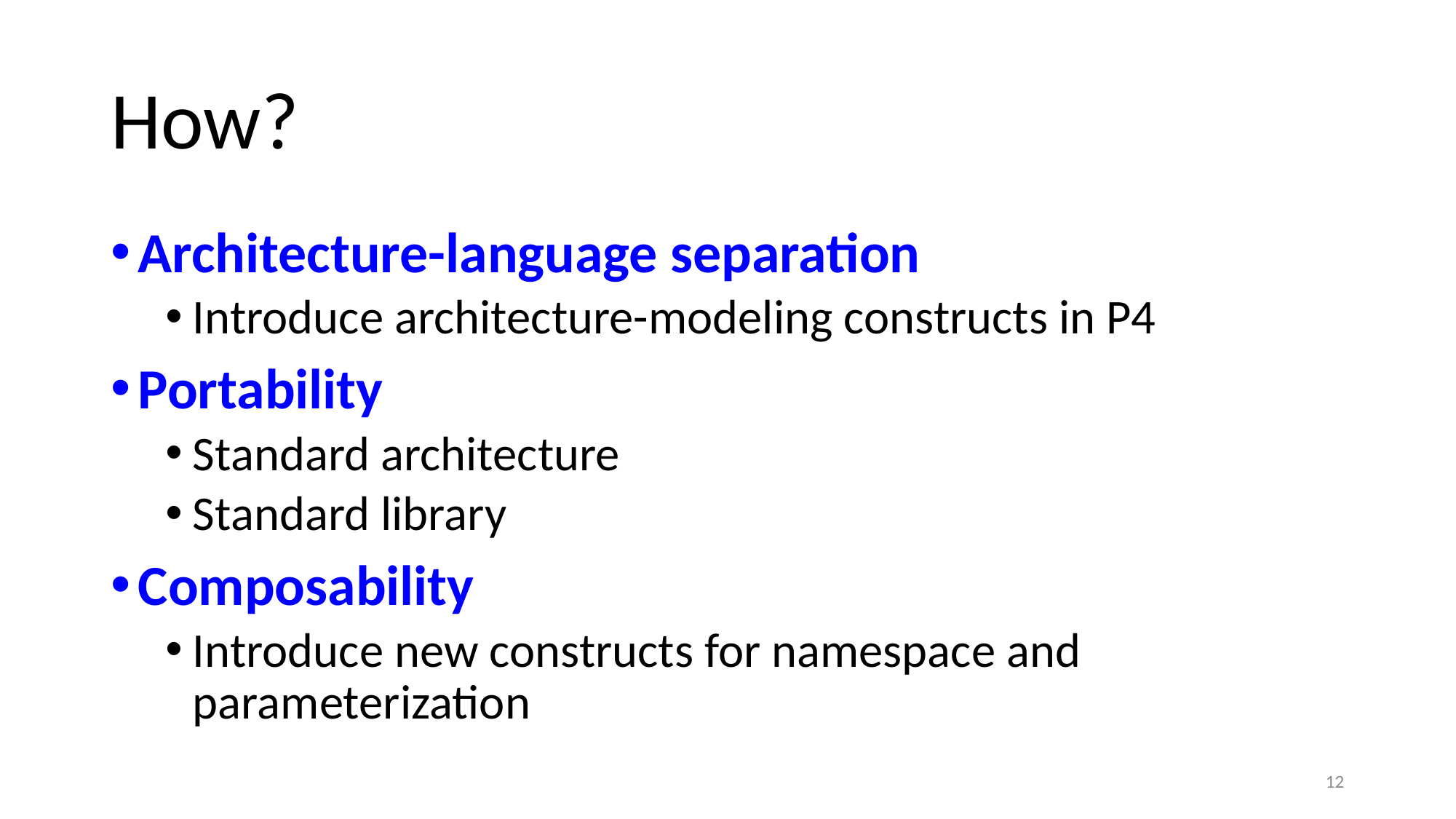

# How?
Architecture-language separation
Introduce architecture-modeling constructs in P4
Portability
Standard architecture
Standard library
Composability
Introduce new constructs for namespace and parameterization
12